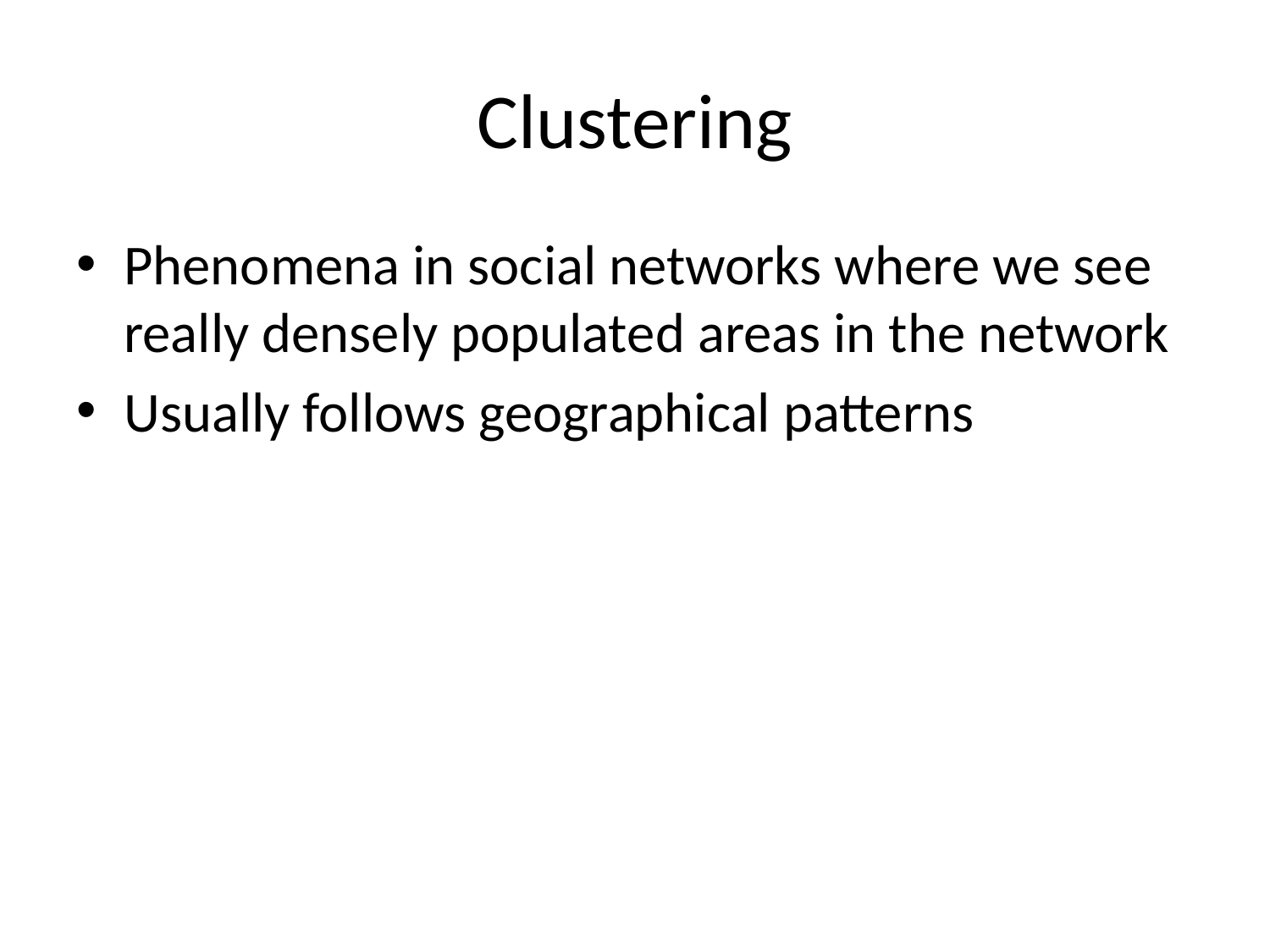

# Clustering
Phenomena in social networks where we see really densely populated areas in the network
Usually follows geographical patterns